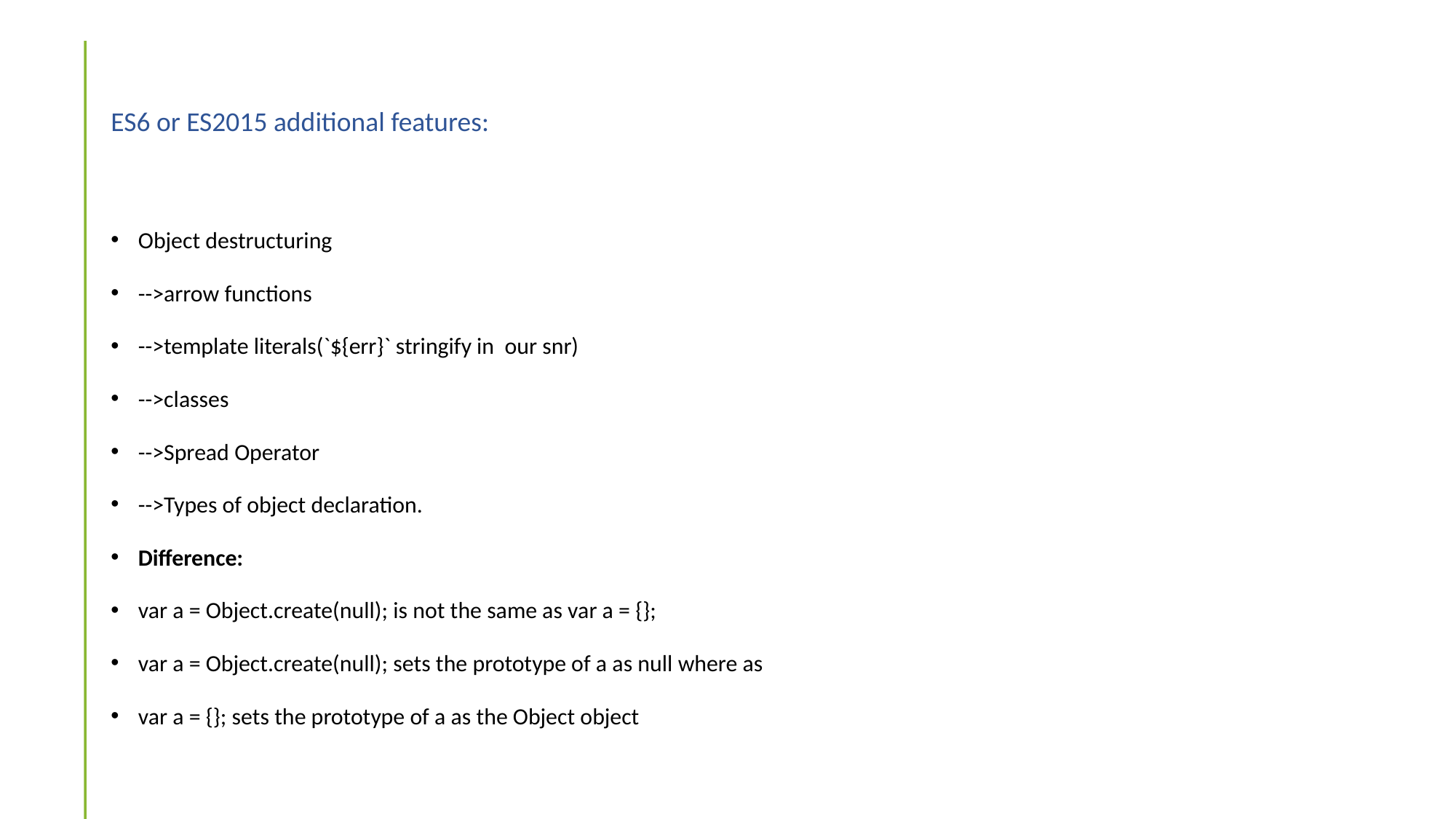

# ES6 or ES2015 additional features:
Object destructuring
-->arrow functions
-->template literals(`${err}` stringify in  our snr)
-->classes
-->Spread Operator
-->Types of object declaration.
Difference:
var a = Object.create(null); is not the same as var a = {};
var a = Object.create(null); sets the prototype of a as null where as
var a = {}; sets the prototype of a as the Object object